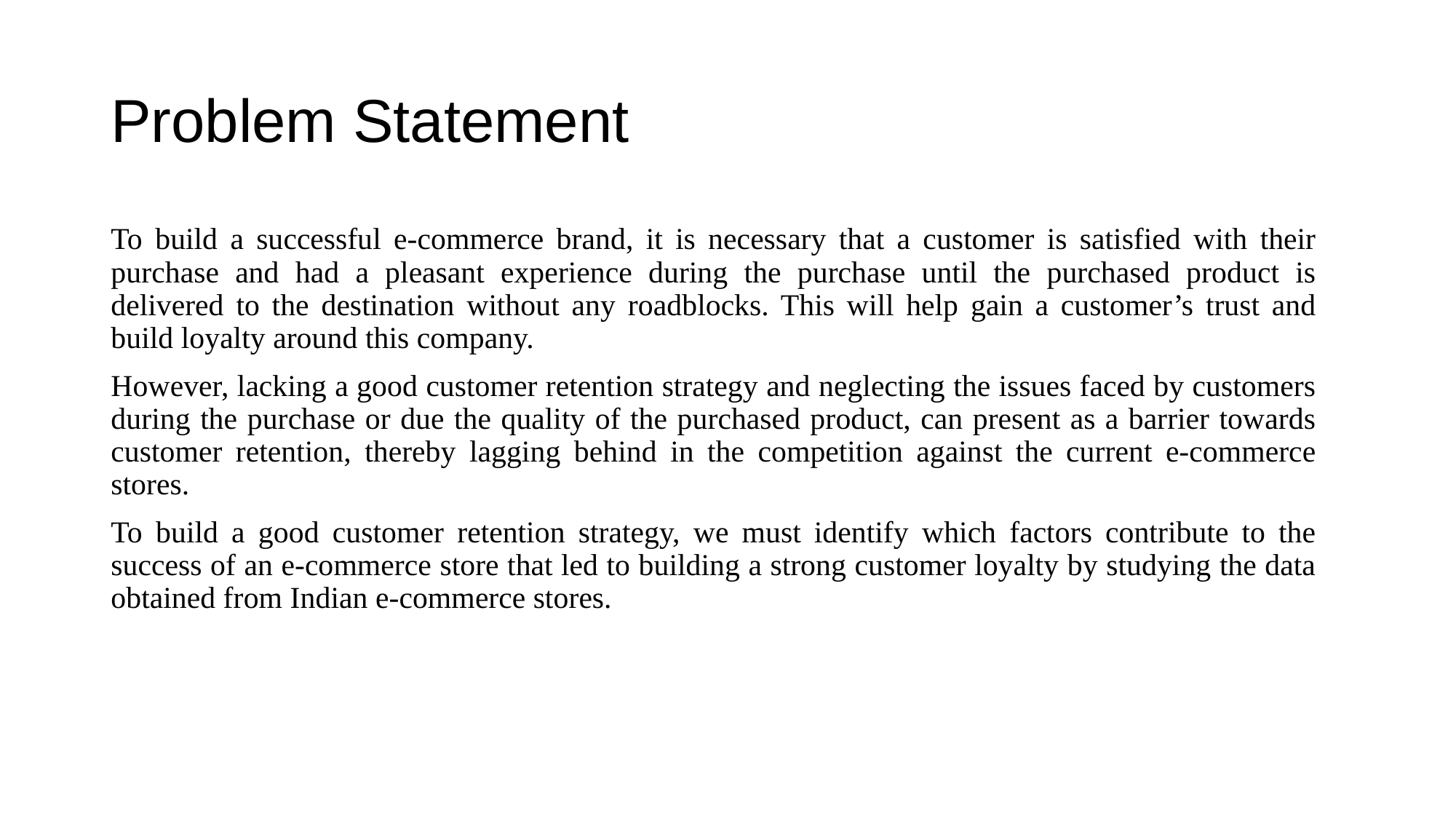

# Problem Statement
To build a successful e-commerce brand, it is necessary that a customer is satisfied with their purchase and had a pleasant experience during the purchase until the purchased product is delivered to the destination without any roadblocks. This will help gain a customer’s trust and build loyalty around this company.
However, lacking a good customer retention strategy and neglecting the issues faced by customers during the purchase or due the quality of the purchased product, can present as a barrier towards customer retention, thereby lagging behind in the competition against the current e-commerce stores.
To build a good customer retention strategy, we must identify which factors contribute to the success of an e-commerce store that led to building a strong customer loyalty by studying the data obtained from Indian e-commerce stores.